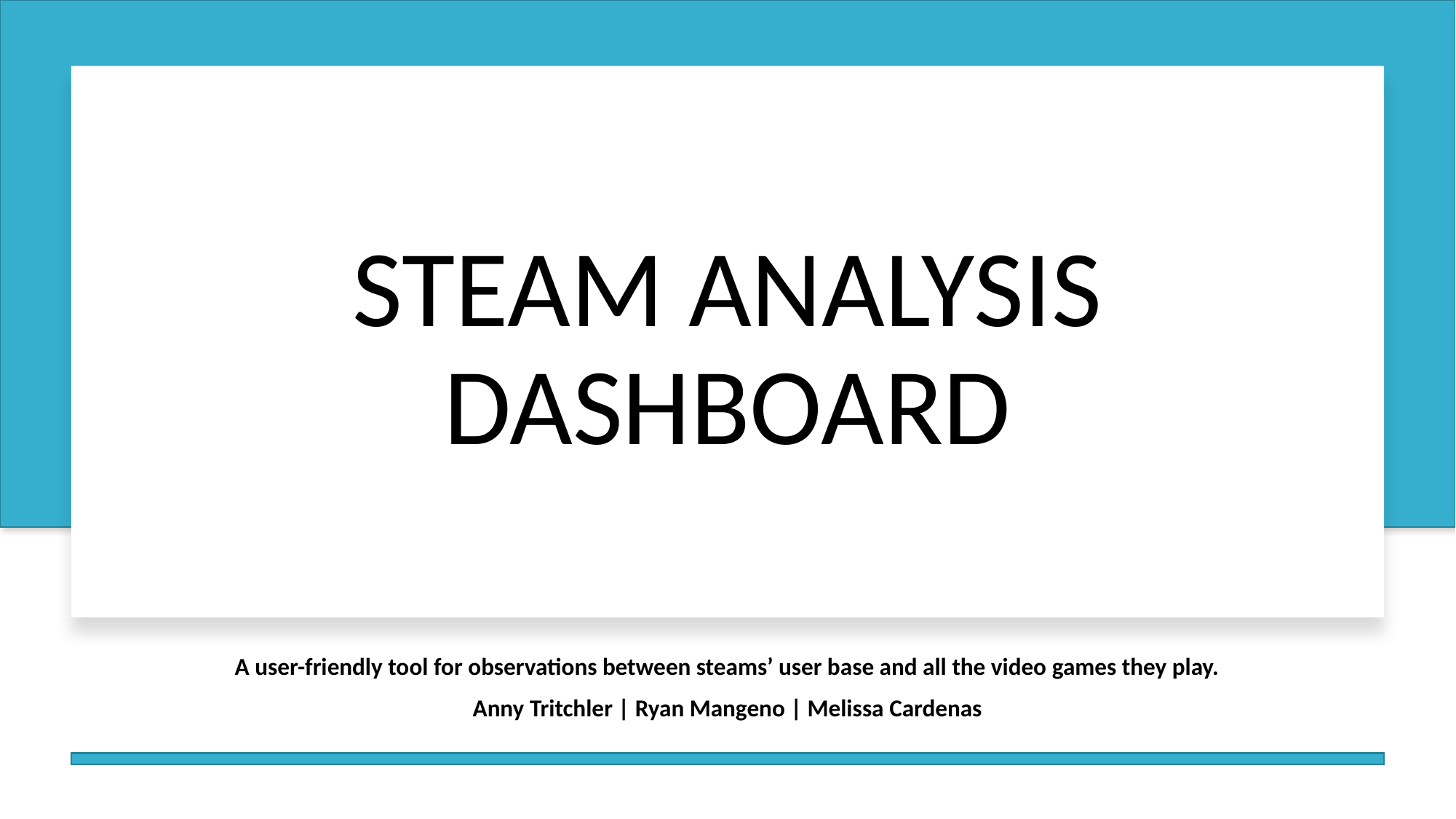

# STEAM ANALYSIS DASHBOARD
A user-friendly tool for observations between steams’ user base and all the video games they play.
Anny Tritchler | Ryan Mangeno | Melissa Cardenas